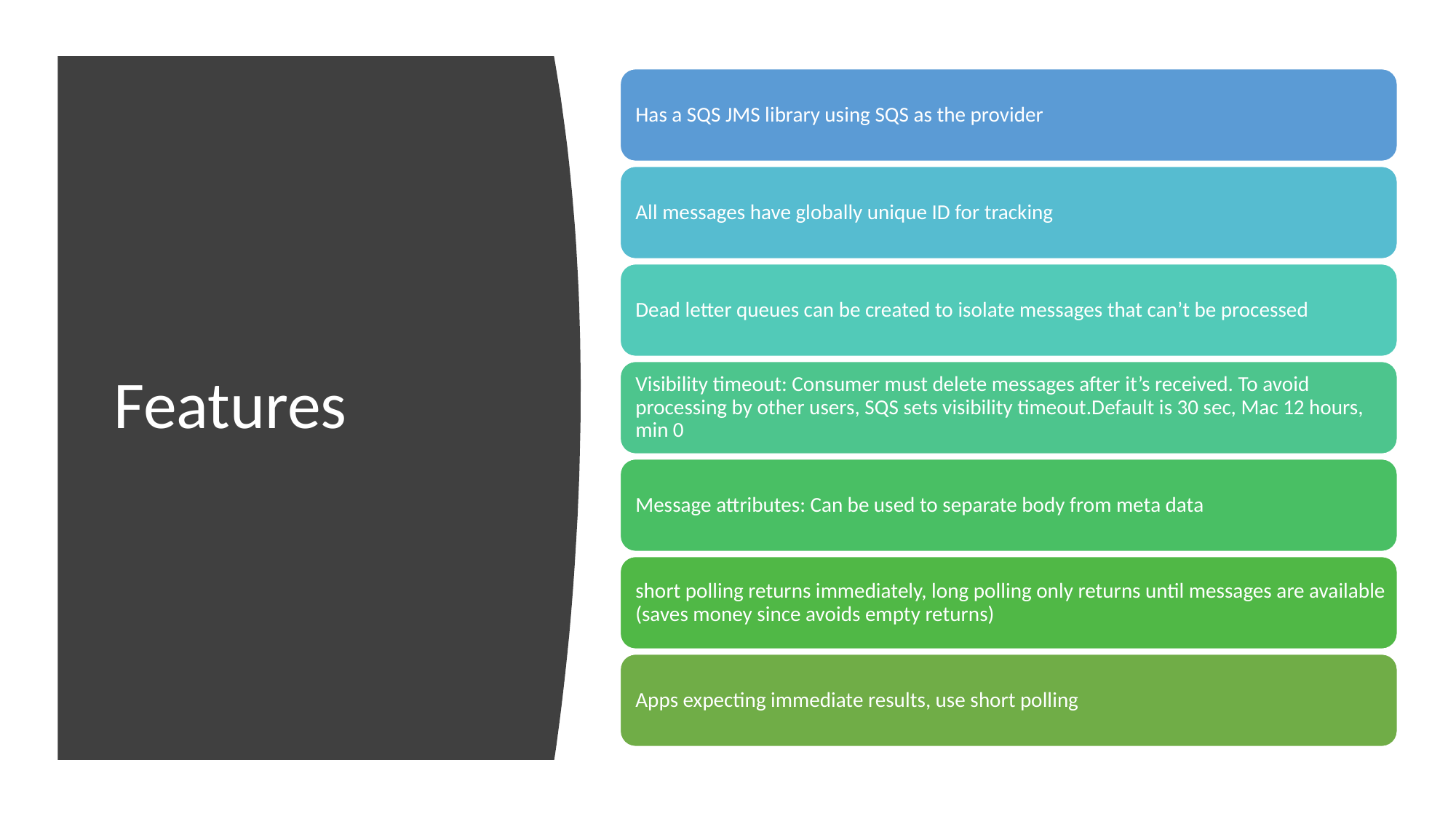

Has a SQS JMS library using SQS as the provider
All messages have globally unique ID for tracking
Dead letter queues can be created to isolate messages that can’t be processed
Visibility timeout: Consumer must delete messages after it’s received. To avoid processing by other users, SQS sets visibility timeout.Default is 30 sec, Mac 12 hours, min 0
Message attributes: Can be used to separate body from meta data
short polling returns immediately, long polling only returns until messages are available (saves money since avoids empty returns)
Apps expecting immediate results, use short polling

# Features